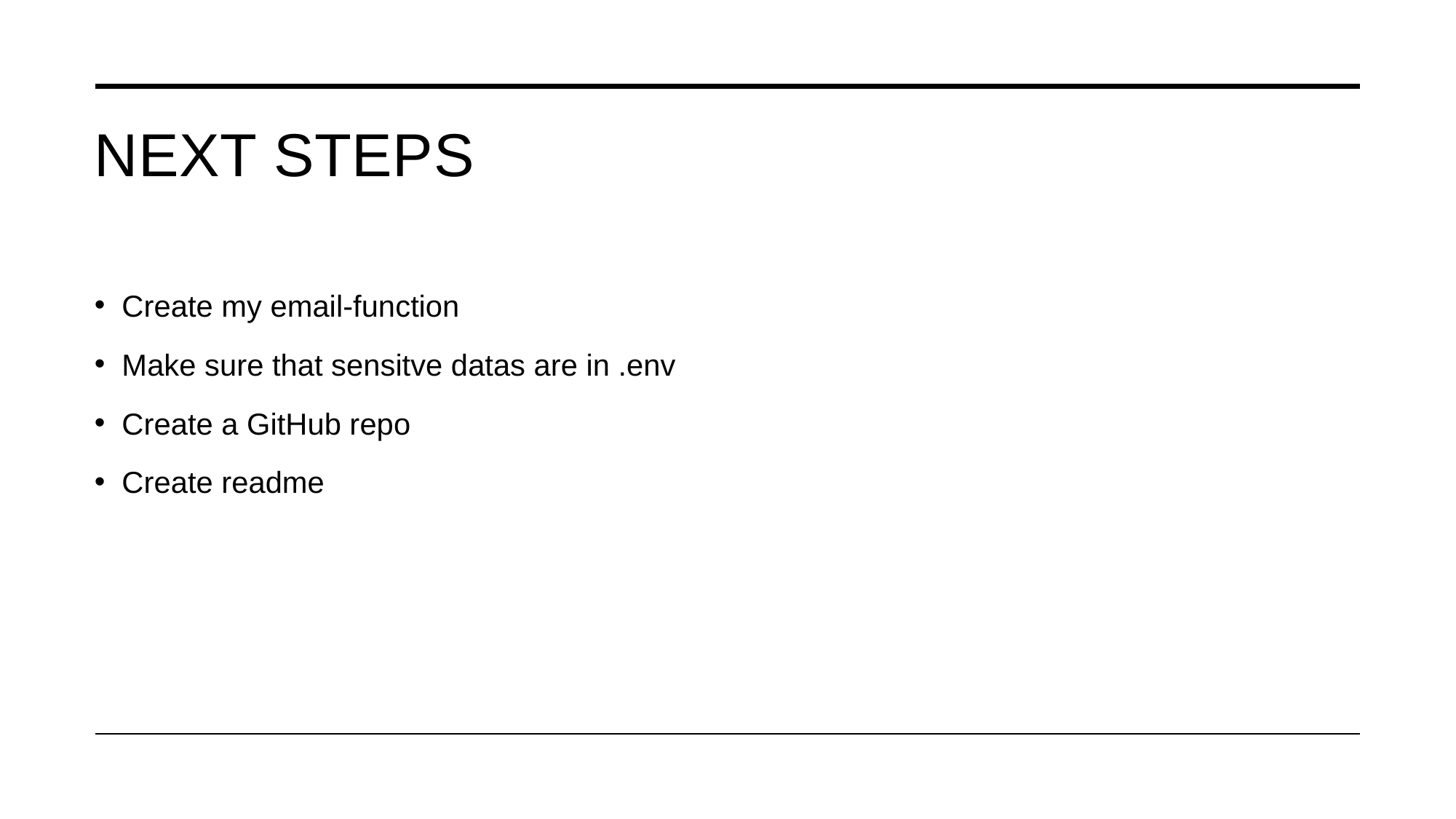

# NEXT STEPS
Create my email-function
Make sure that sensitve datas are in .env
Create a GitHub repo
Create readme